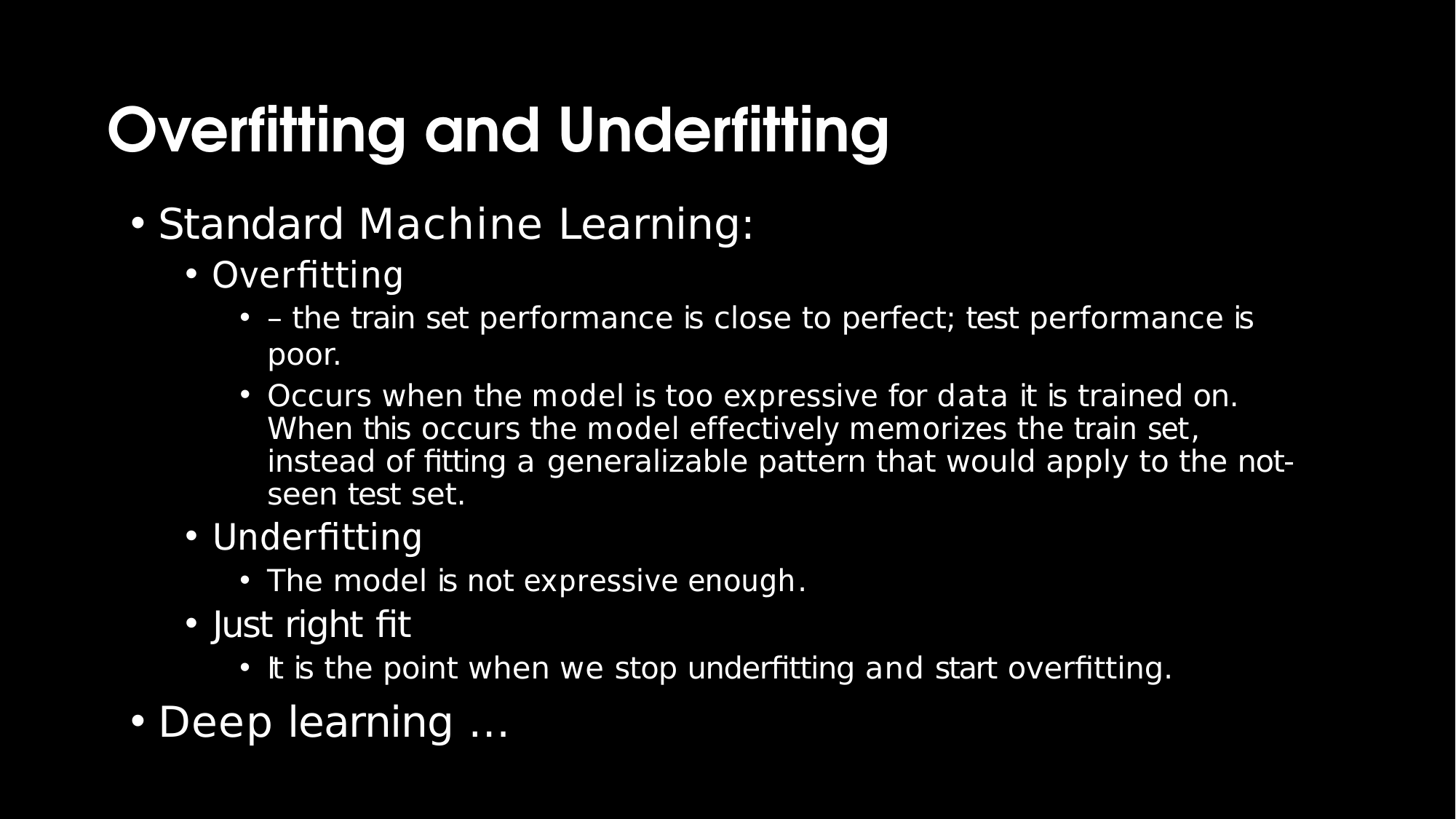

# Overfitting and Underfitting
Standard Machine Learning:
Overfitting
– the train set performance is close to perfect; test performance is poor.
Occurs when the model is too expressive for data it is trained on. When this occurs the model effectively memorizes the train set, instead of fitting a generalizable pattern that would apply to the not-seen test set.
Underfitting
The model is not expressive enough.
Just right fit
It is the point when we stop underfitting and start overfitting.
Deep learning …